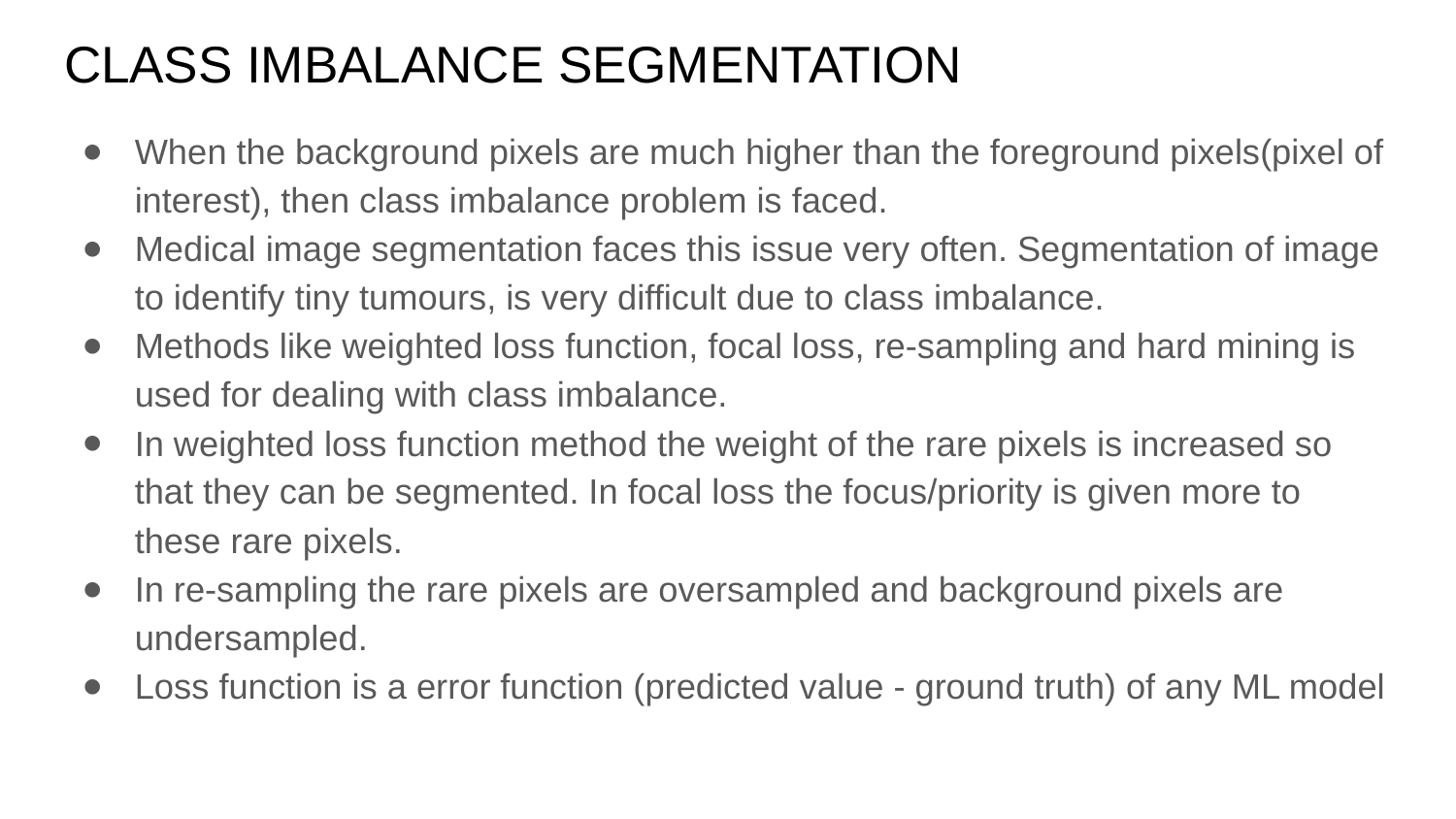

# CLASS IMBALANCE SEGMENTATION
When the background pixels are much higher than the foreground pixels(pixel of interest), then class imbalance problem is faced.
Medical image segmentation faces this issue very often. Segmentation of image to identify tiny tumours, is very difficult due to class imbalance.
Methods like weighted loss function, focal loss, re-sampling and hard mining is used for dealing with class imbalance.
In weighted loss function method the weight of the rare pixels is increased so that they can be segmented. In focal loss the focus/priority is given more to these rare pixels.
In re-sampling the rare pixels are oversampled and background pixels are undersampled.
Loss function is a error function (predicted value - ground truth) of any ML model